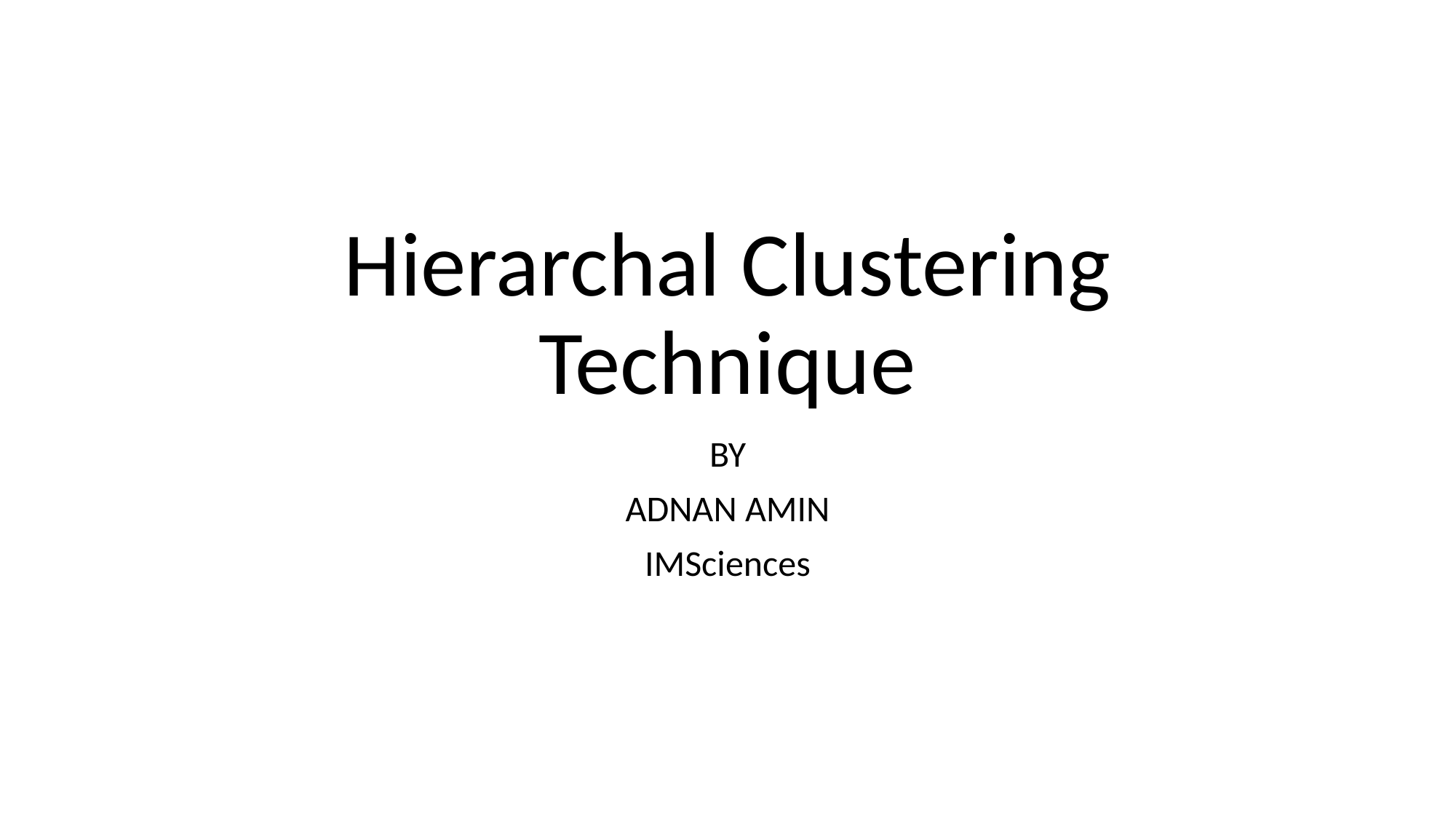

# Hierarchal Clustering Technique
BY
ADNAN AMIN
IMSciences